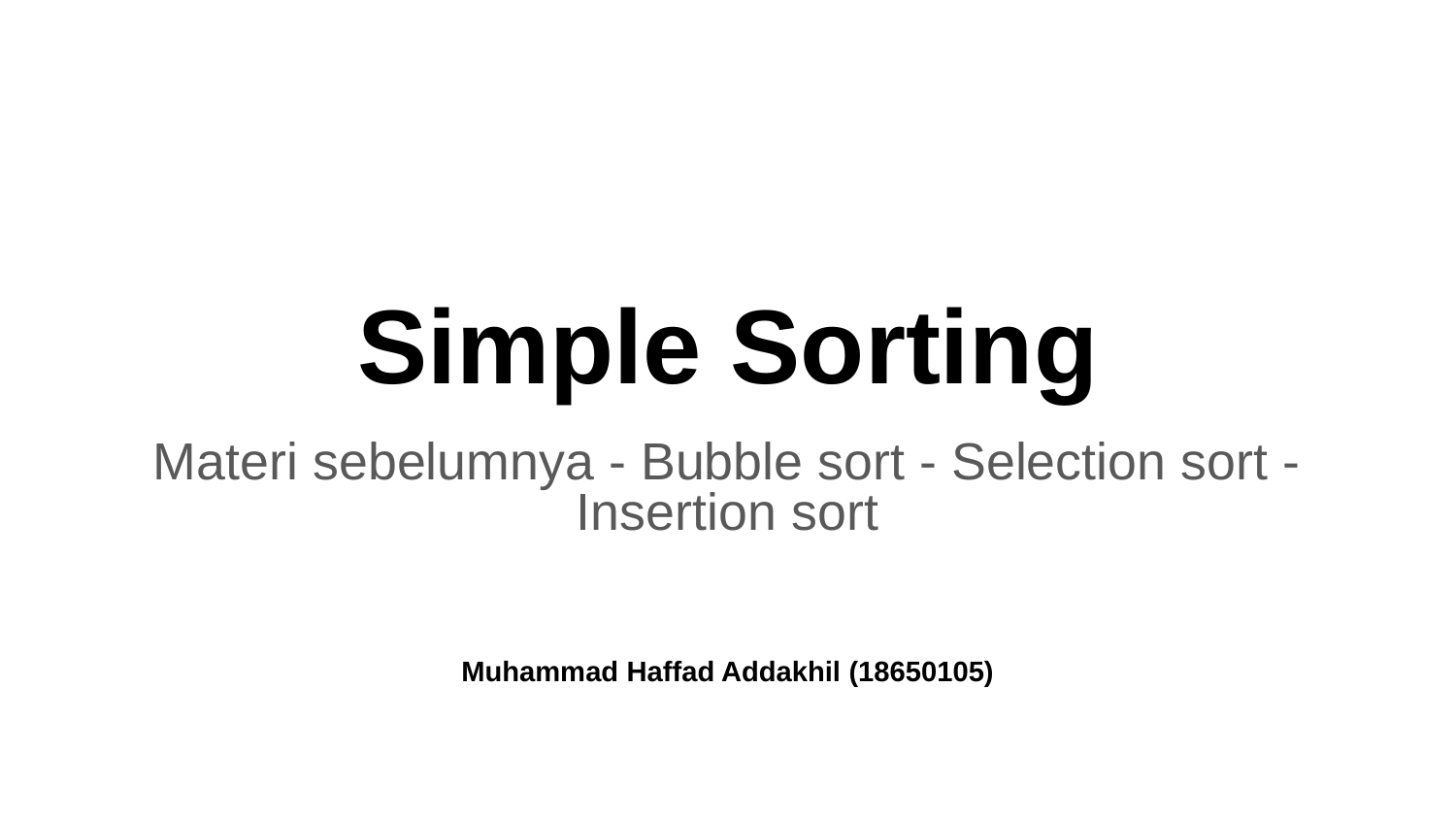

# Simple Sorting
Materi sebelumnya - Bubble sort - Selection sort - Insertion sort
Muhammad Haffad Addakhil (18650105)